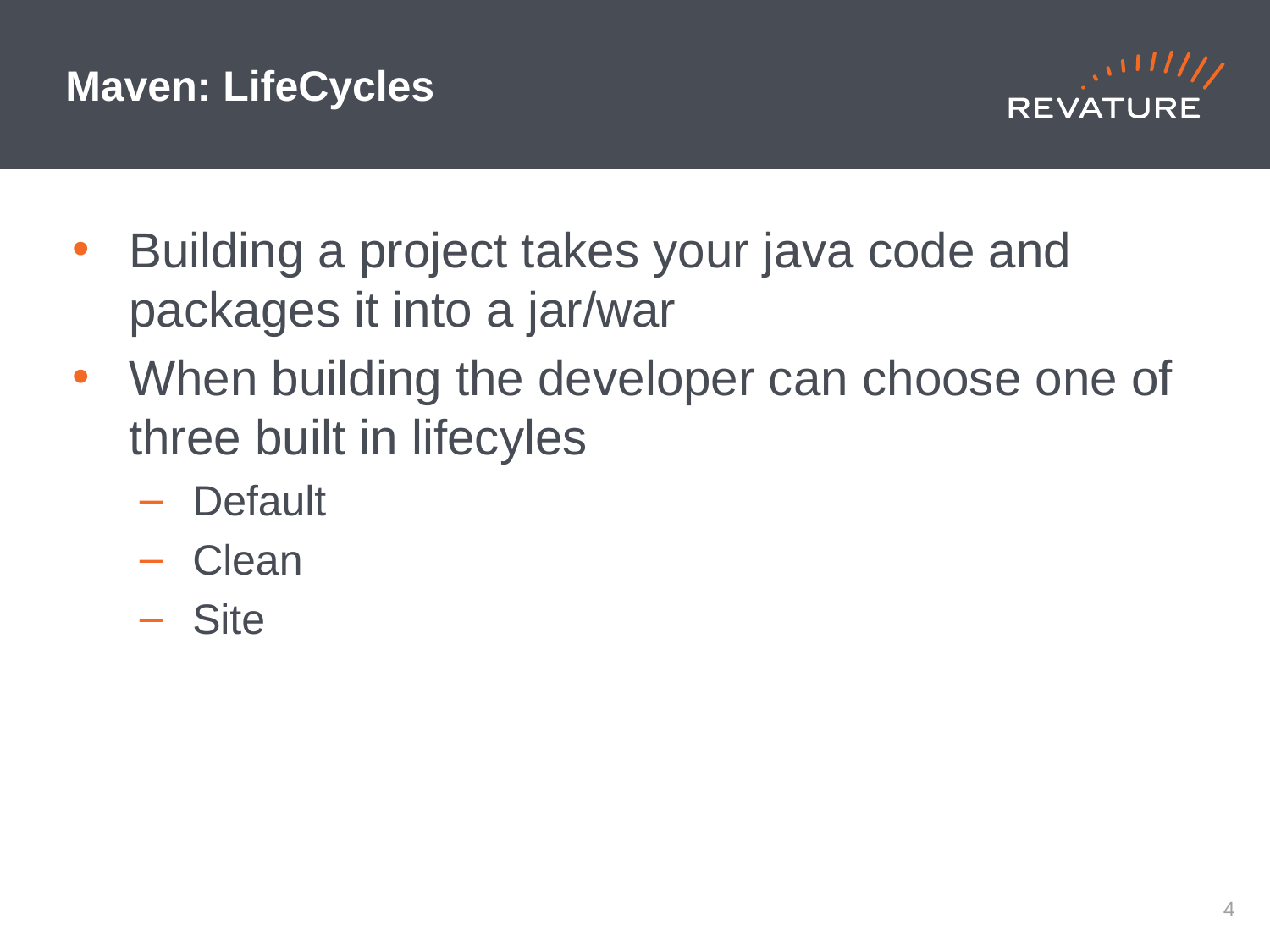

# Maven: LifeCycles
Building a project takes your java code and packages it into a jar/war
When building the developer can choose one of three built in lifecyles
Default
Clean
Site
4